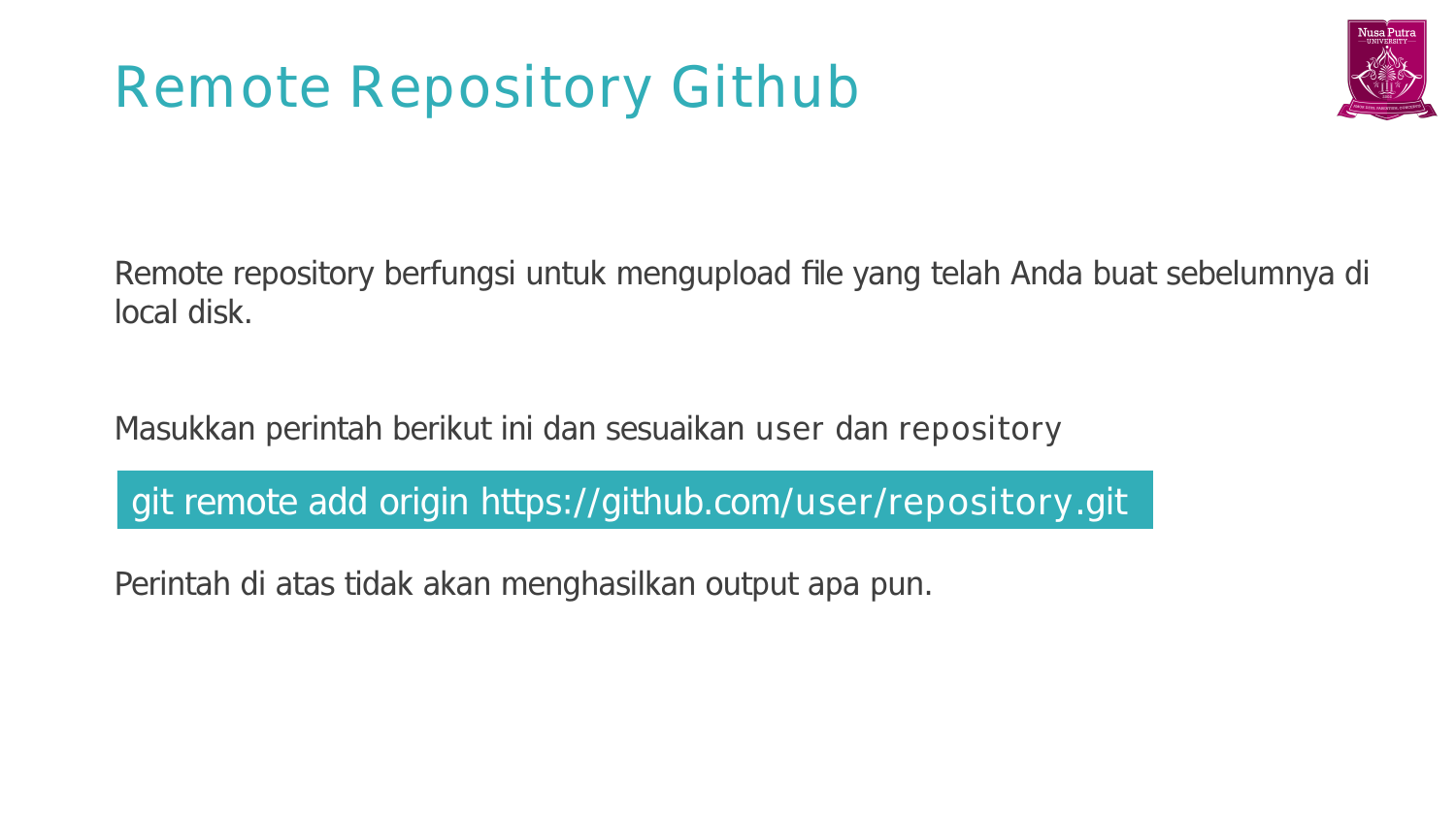

# Remote Repository Github
Remote repository berfungsi untuk mengupload file yang telah Anda buat sebelumnya di local disk.

Masukkan perintah berikut ini dan sesuaikan user dan repository

Perintah di atas tidak akan menghasilkan output apa pun.

git remote add origin https://github.com/user/repository.git